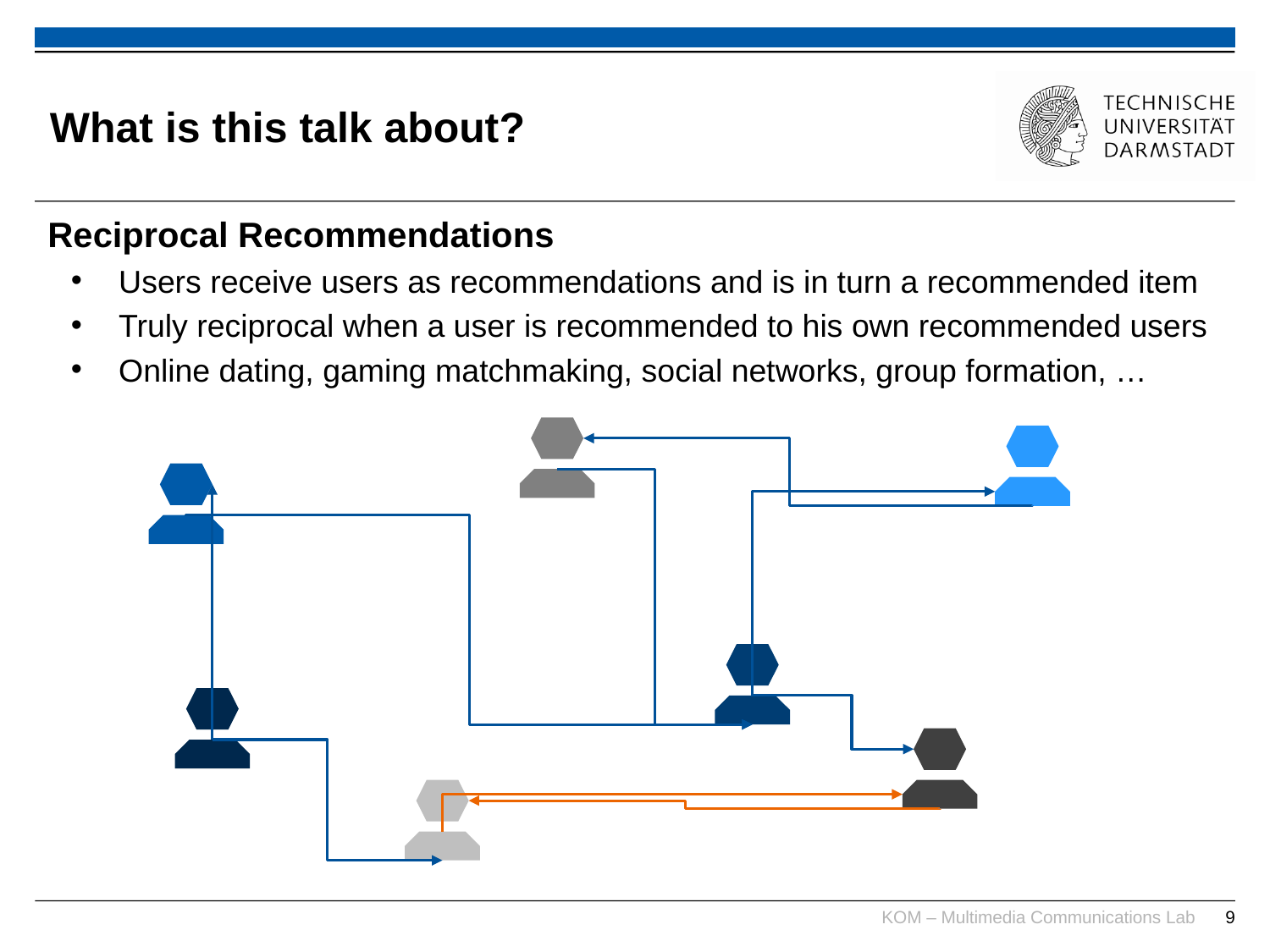

# What is this talk about?
Reciprocal Recommendations
Users receive users as recommendations and is in turn a recommended item
Truly reciprocal when a user is recommended to his own recommended users
Online dating, gaming matchmaking, social networks, group formation, …